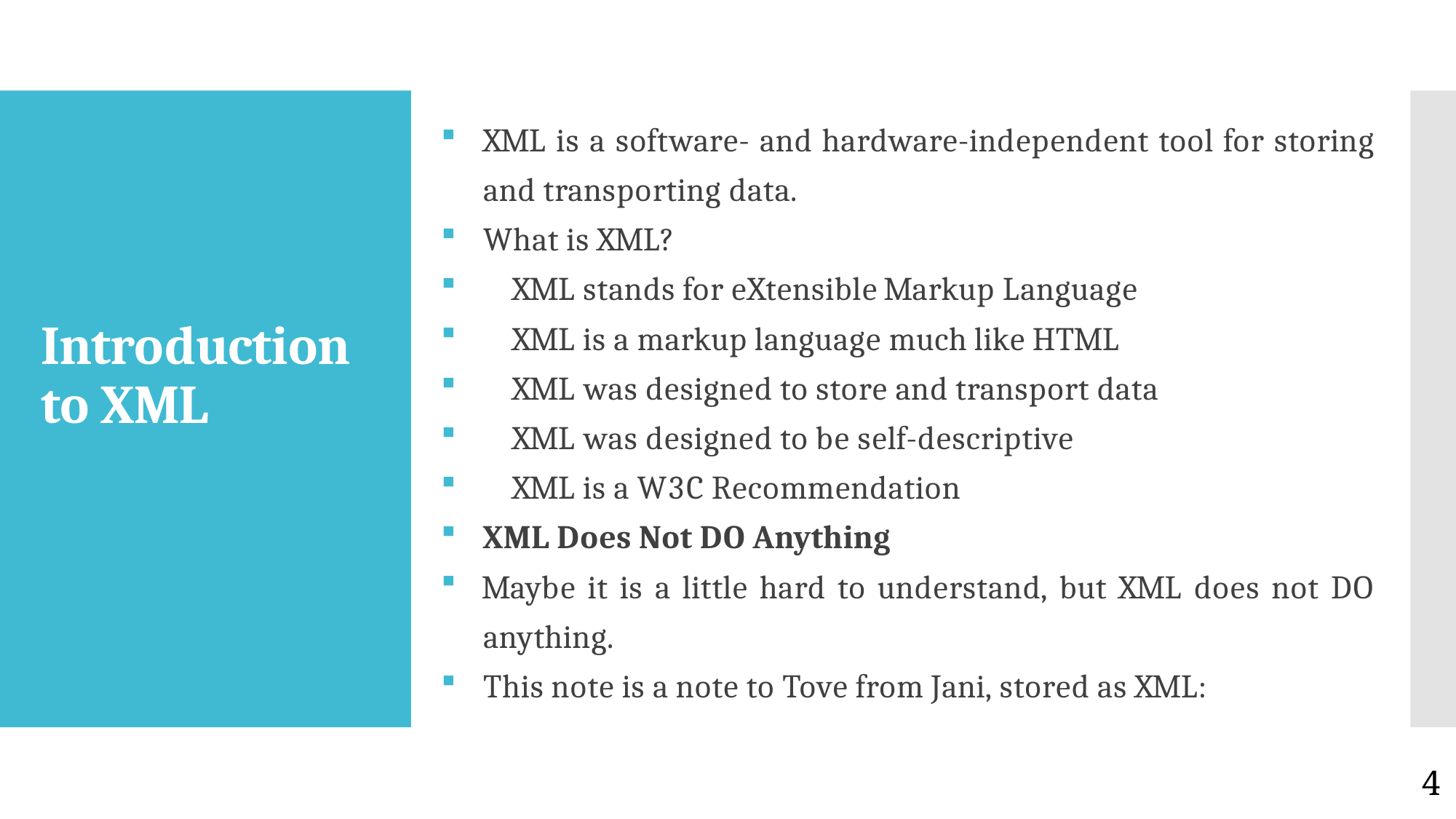

XML is a software- and hardware-independent tool for storing and transporting data.
What is XML?
    XML stands for eXtensible Markup Language
    XML is a markup language much like HTML
    XML was designed to store and transport data
    XML was designed to be self-descriptive
    XML is a W3C Recommendation
XML Does Not DO Anything
Maybe it is a little hard to understand, but XML does not DO anything.
This note is a note to Tove from Jani, stored as XML:

# Introduction to XML
4